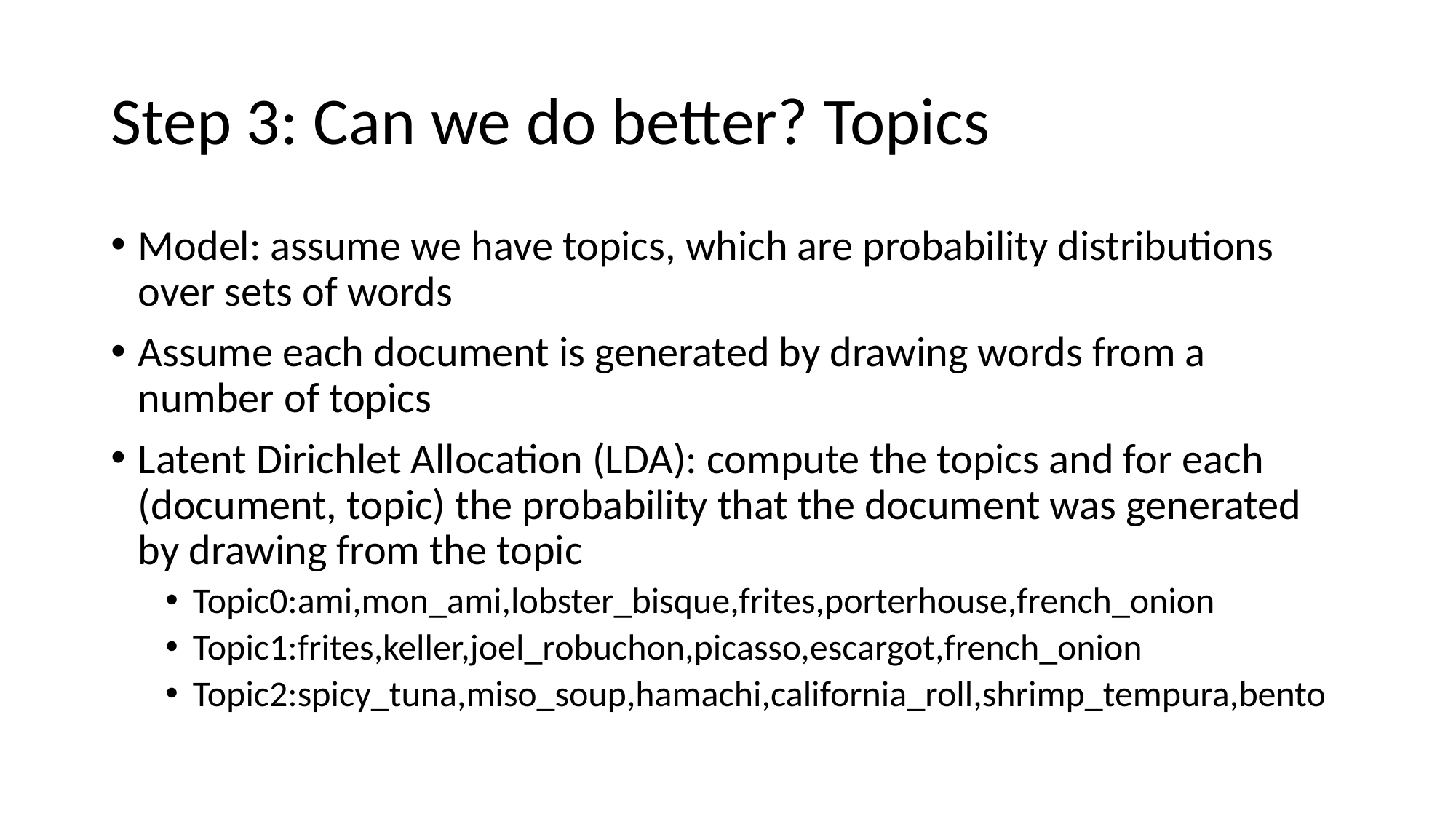

# Step 3: Can we do better? Topics
Model: assume we have topics, which are probability distributions over sets of words
Assume each document is generated by drawing words from a number of topics
Latent Dirichlet Allocation (LDA): compute the topics and for each (document, topic) the probability that the document was generated by drawing from the topic
Topic0:ami,mon_ami,lobster_bisque,frites,porterhouse,french_onion
Topic1:frites,keller,joel_robuchon,picasso,escargot,french_onion
Topic2:spicy_tuna,miso_soup,hamachi,california_roll,shrimp_tempura,bento